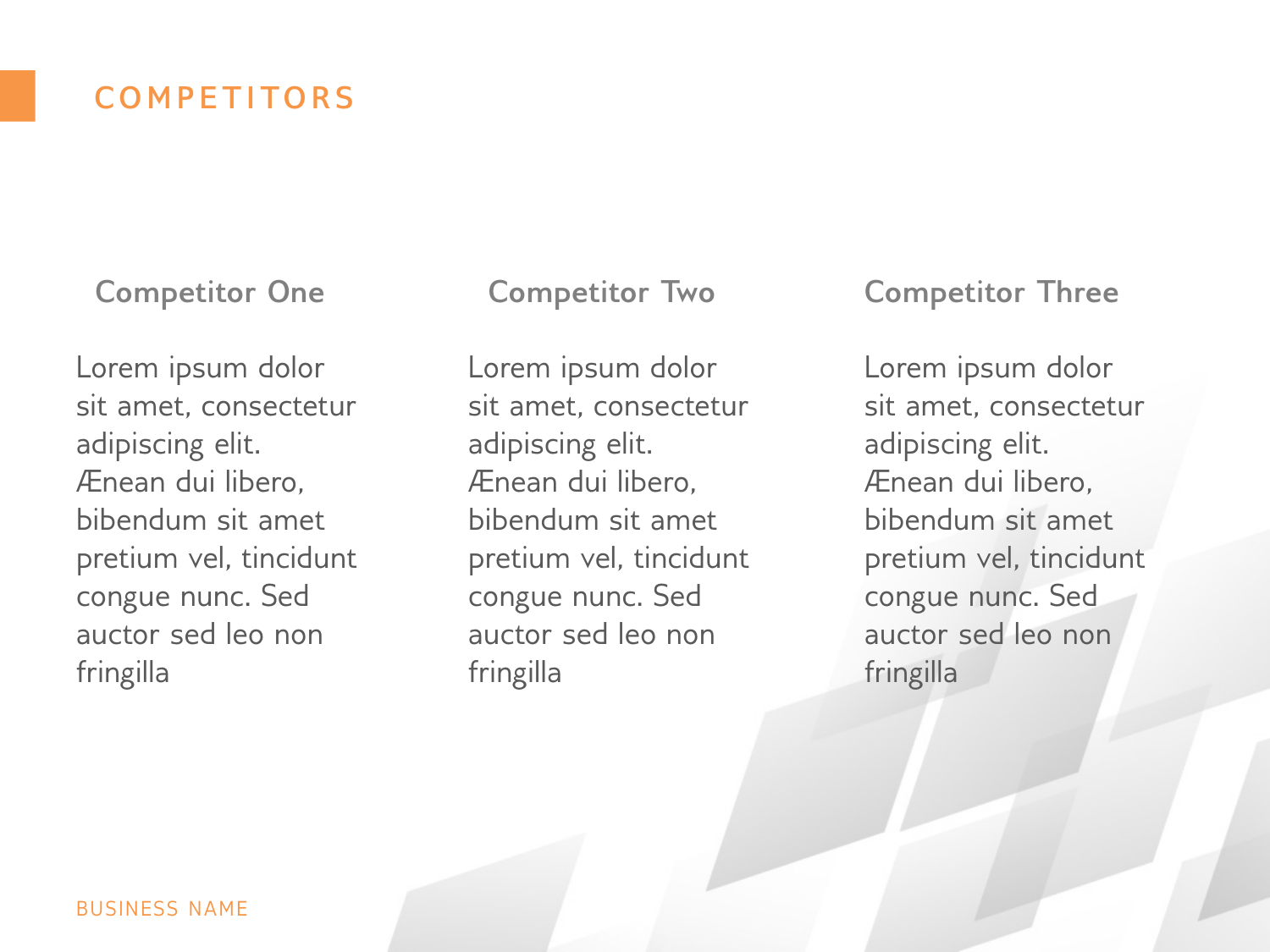

COMPETITORS
Competitor One
Competitor Two
Competitor Three
Lorem ipsum dolor sit amet, consectetur adipiscing elit. Aenean dui libero, bibendum sit amet pretium vel, tincidunt congue nunc. Sed auctor sed leo non fringilla
Lorem ipsum dolor sit amet, consectetur adipiscing elit. Aenean dui libero, bibendum sit amet pretium vel, tincidunt congue nunc. Sed auctor sed leo non fringilla
Lorem ipsum dolor sit amet, consectetur adipiscing elit. Aenean dui libero, bibendum sit amet pretium vel, tincidunt congue nunc. Sed auctor sed leo non fringilla
Business Name